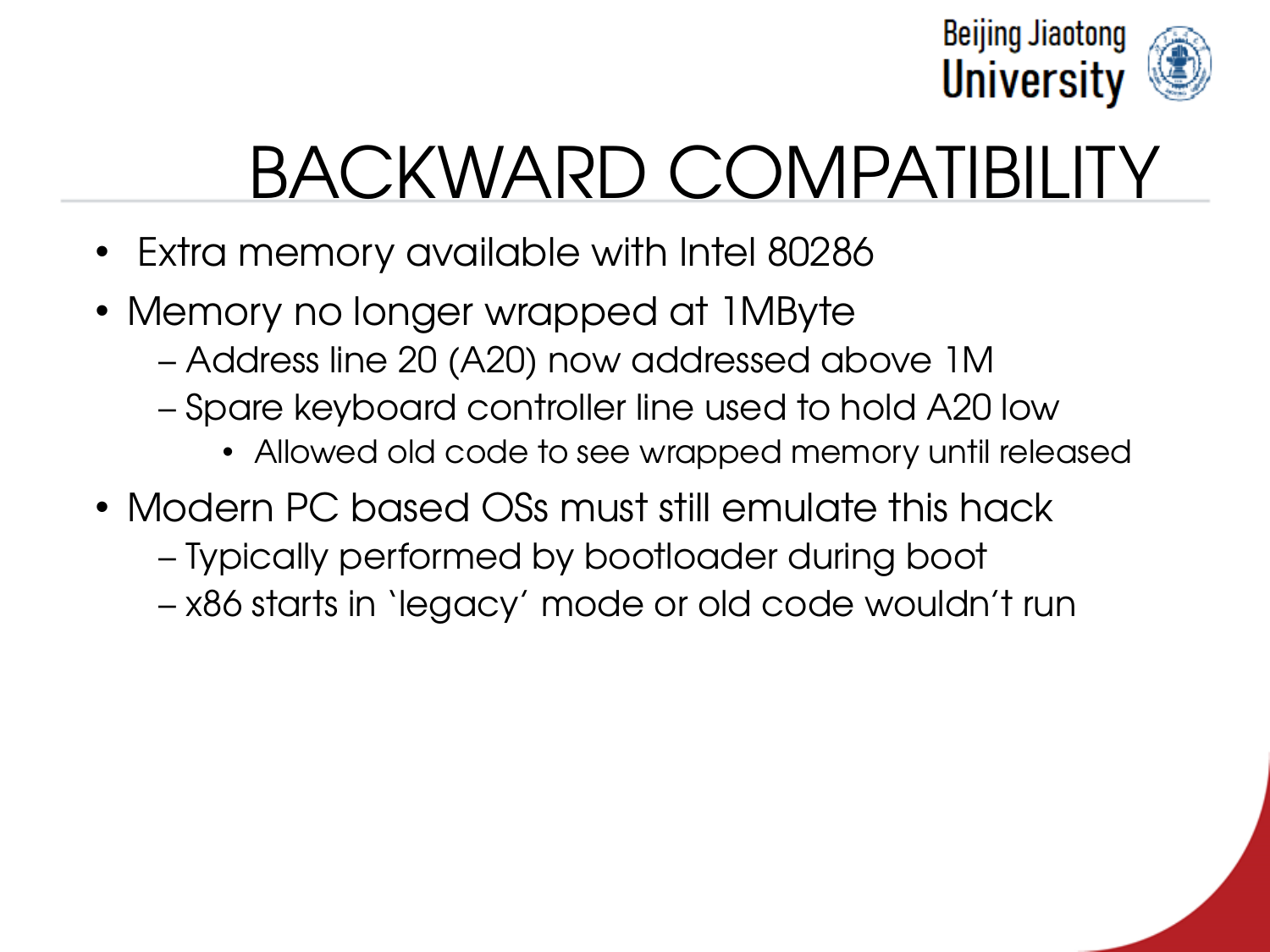

# Backward Compatibility
 Extra memory available with Intel 80286
Memory no longer wrapped at 1MByte
– Address line 20 (A20) now addressed above 1M
– Spare keyboard controller line used to hold A20 low
Allowed old code to see wrapped memory until released
Modern PC based OSs must still emulate this hack
– Typically performed by bootloader during boot
– x86 starts in ‘legacy’ mode or old code wouldn’t run